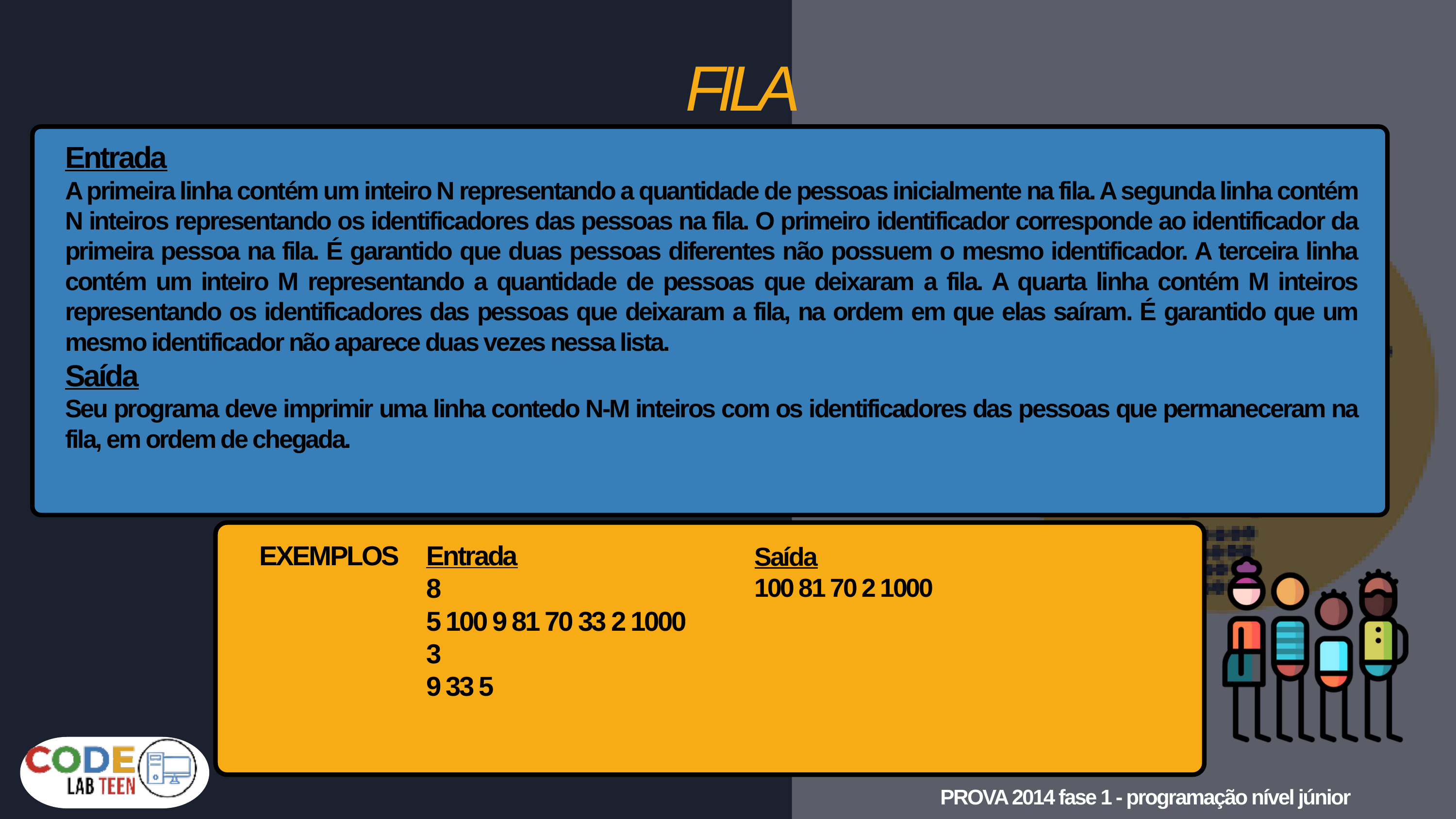

FILA

Entrada
A primeira linha contém um inteiro N representando a quantidade de pessoas inicialmente na fila. A segunda linha contém N inteiros representando os identificadores das pessoas na fila. O primeiro identificador corresponde ao identificador da primeira pessoa na fila. É garantido que duas pessoas diferentes não possuem o mesmo identificador. A terceira linha contém um inteiro M representando a quantidade de pessoas que deixaram a fila. A quarta linha contém M inteiros representando os identificadores das pessoas que deixaram a fila, na ordem em que elas saíram. É garantido que um mesmo identificador não aparece duas vezes nessa lista.
Saída
Seu programa deve imprimir uma linha contedo N-M inteiros com os identificadores das pessoas que permaneceram na fila, em ordem de chegada.

EXEMPLOS
Entrada
8
5 100 9 81 70 33 2 1000
3
9 33 5

Saída
100 81 70 2 1000

PROVA 2014 fase 1 - programação nível júnior